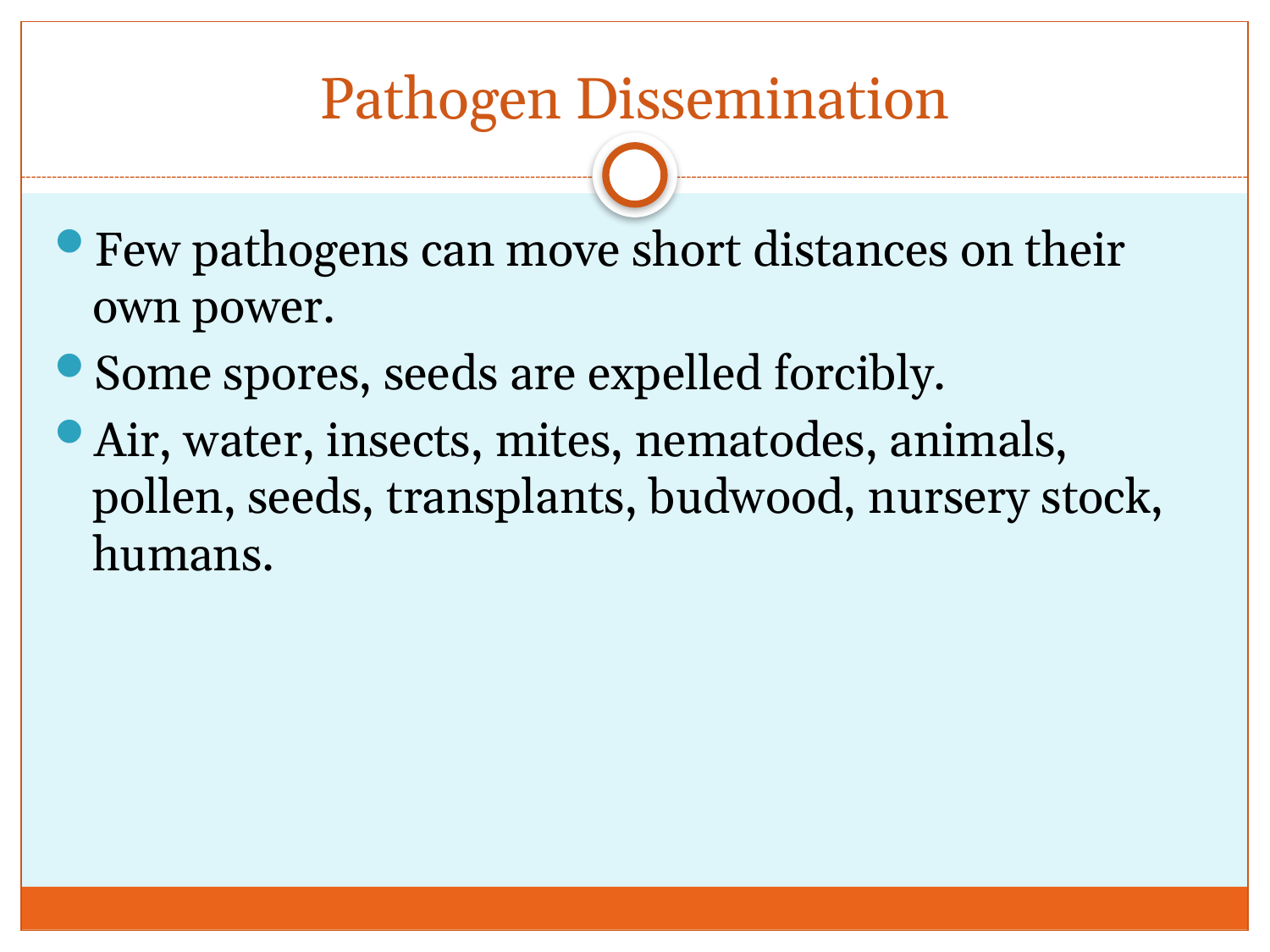

# Pathogen Dissemination
Few pathogens can move short distances on their own power.
Some spores, seeds are expelled forcibly.
Air, water, insects, mites, nematodes, animals, pollen, seeds, transplants, budwood, nursery stock, humans.